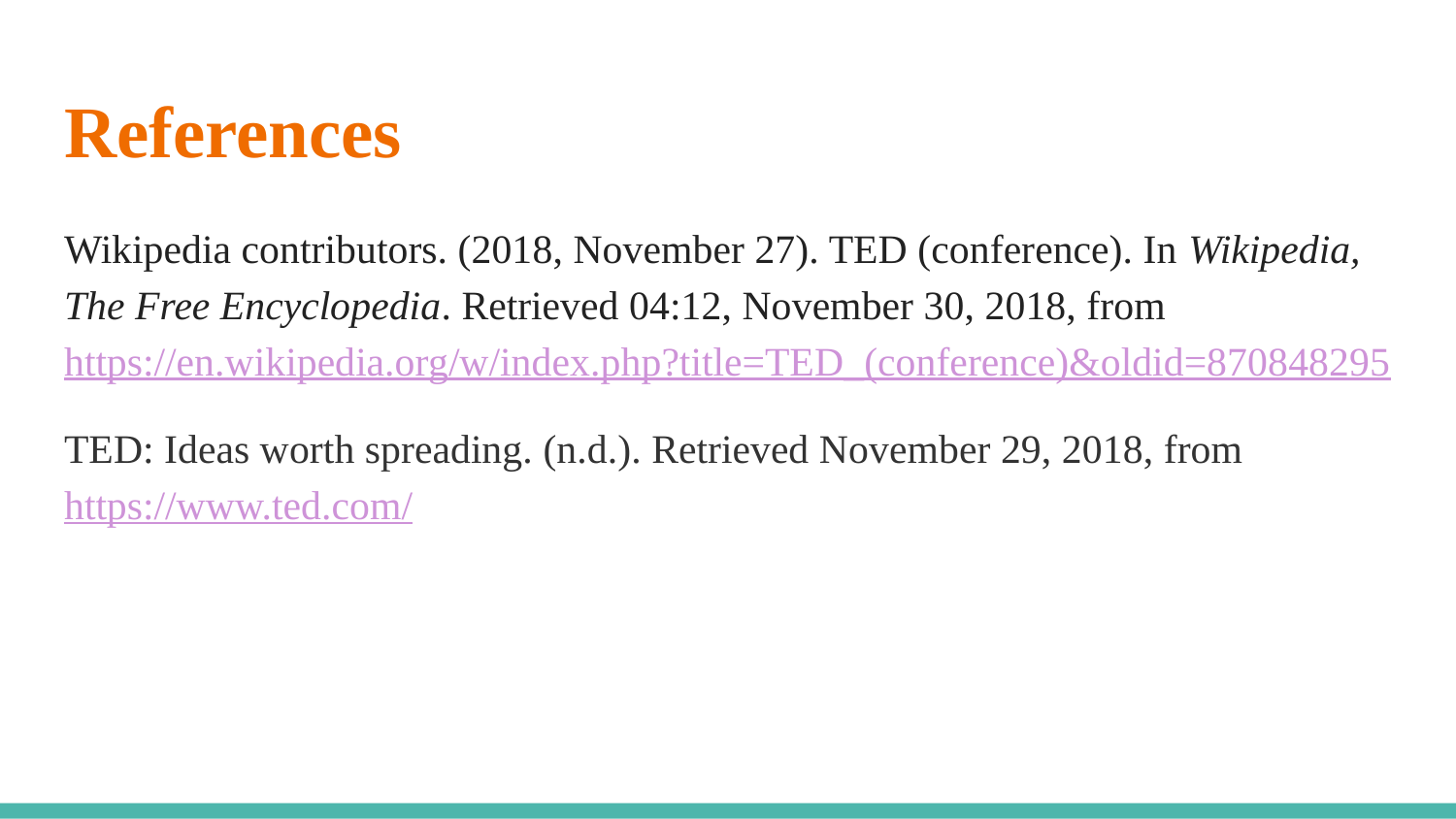

# References
Wikipedia contributors. (2018, November 27). TED (conference). In Wikipedia, The Free Encyclopedia. Retrieved 04:12, November 30, 2018, from https://en.wikipedia.org/w/index.php?title=TED_(conference)&oldid=870848295
TED: Ideas worth spreading. (n.d.). Retrieved November 29, 2018, from https://www.ted.com/